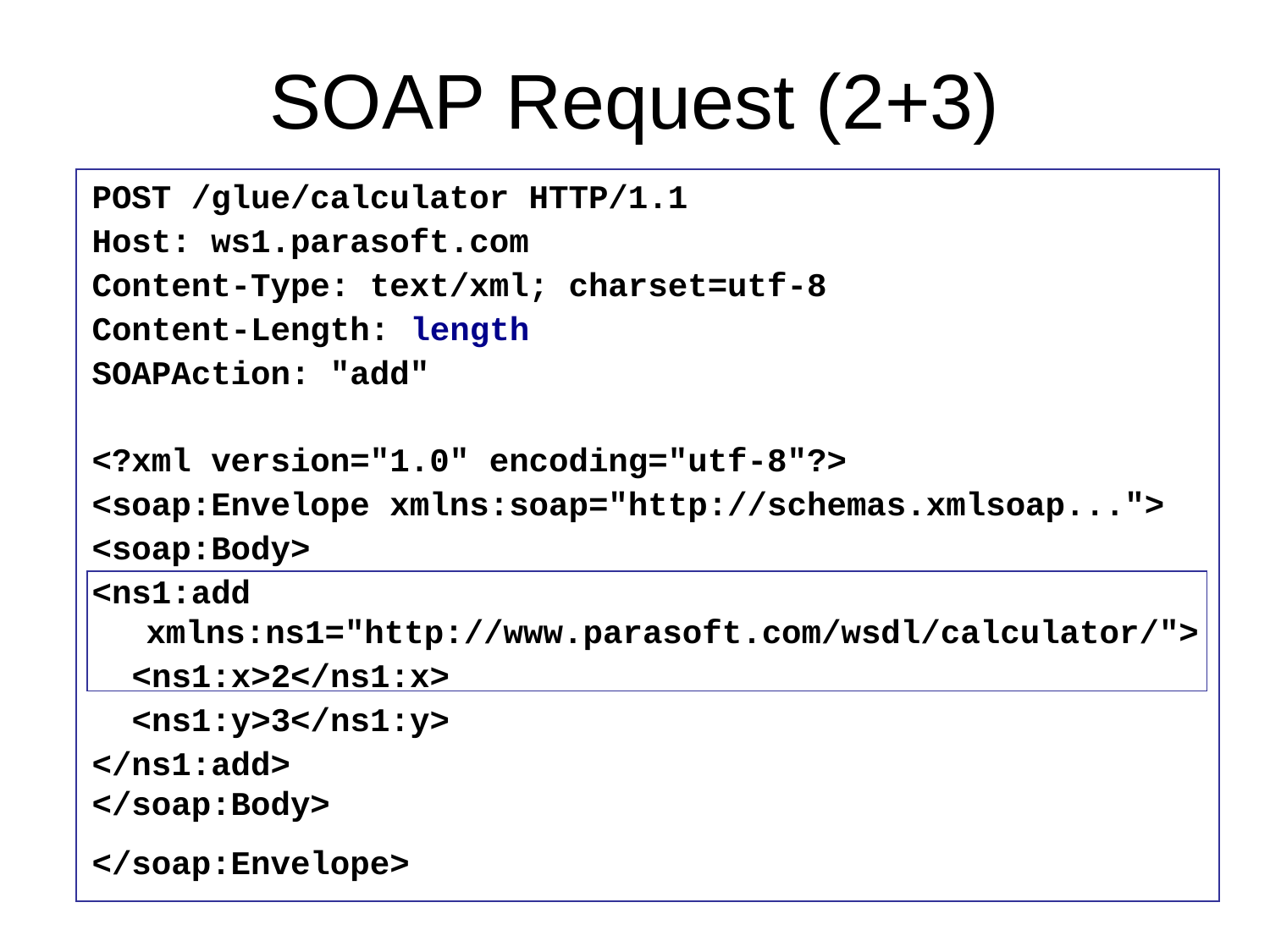

SOAP Request (2+3)
POST /glue/calculator HTTP/1.1
Host: ws1.parasoft.com
Content-Type: text/xml; charset=utf-8
Content-Length: length
SOAPAction: "add"

<?xml version="1.0" encoding="utf-8"?>
<soap:Envelope xmlns:soap="http://schemas.xmlsoap...">
<soap:Body>
<ns1:add xmlns:ns1="http://www.parasoft.com/wsdl/calculator/">
  <ns1:x>2</ns1:x>
  <ns1:y>3</ns1:y>
</ns1:add>
</soap:Body>
</soap:Envelope>